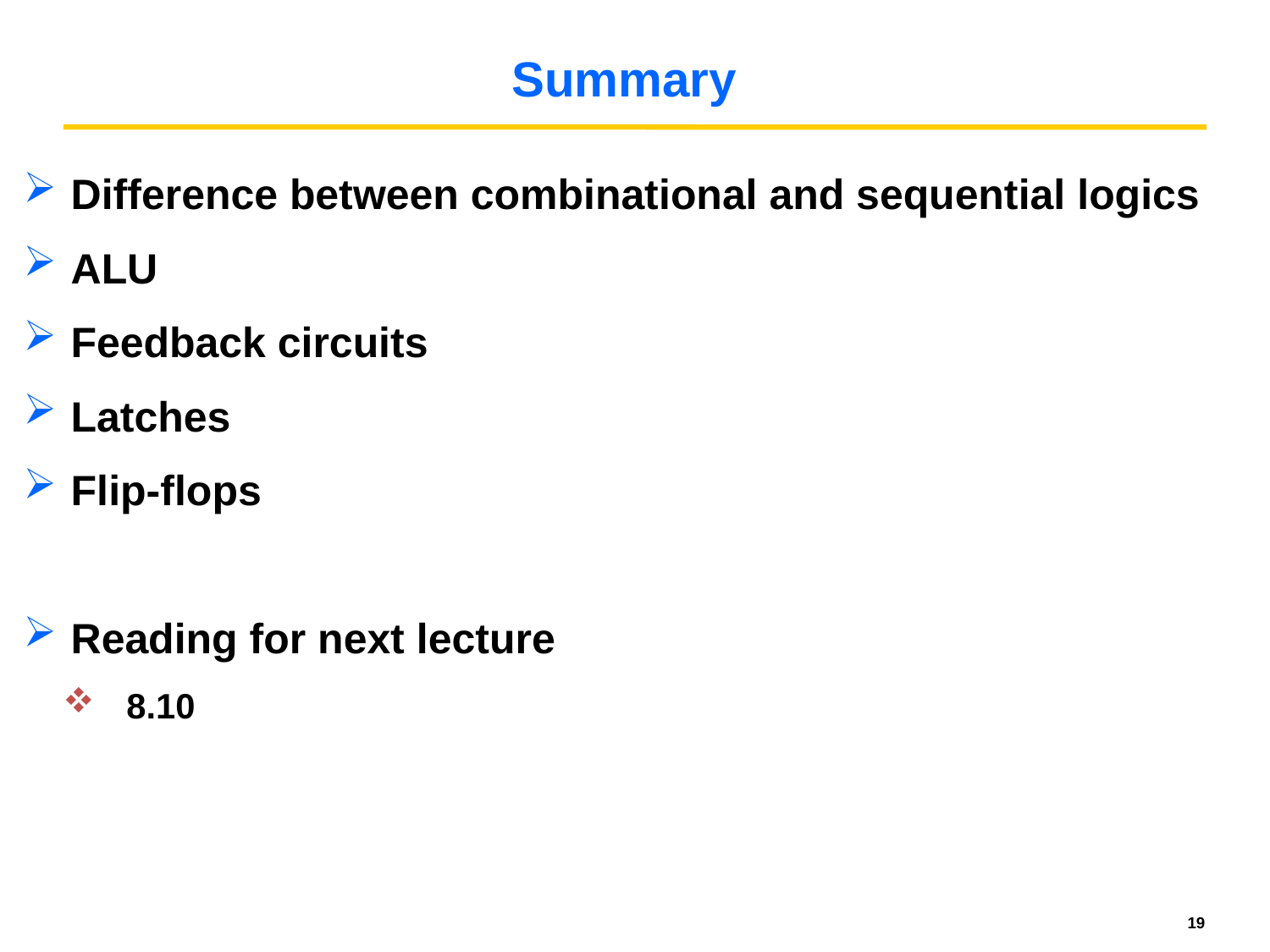

# Summary
Difference between combinational and sequential logics
ALU
Feedback circuits
Latches
Flip-flops

Reading for next lecture
8.10
19